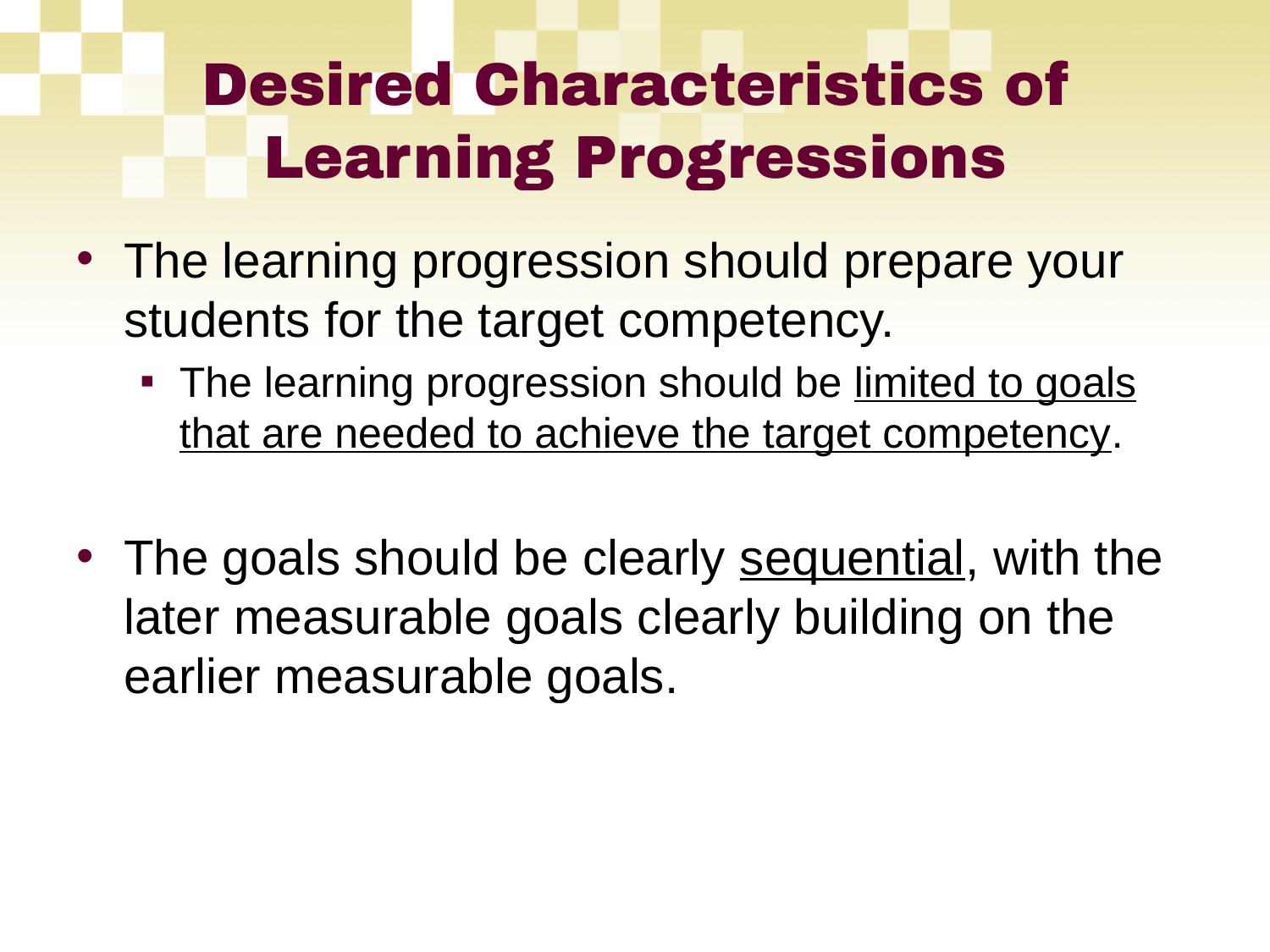

# Desired Characteristics of Learning Progressions
The learning progression should prepare your students for the target competency.
The learning progression should be limited to goals that are needed to achieve the target competency.

The goals should be clearly sequential, with the later measurable goals clearly building on the earlier measurable goals.